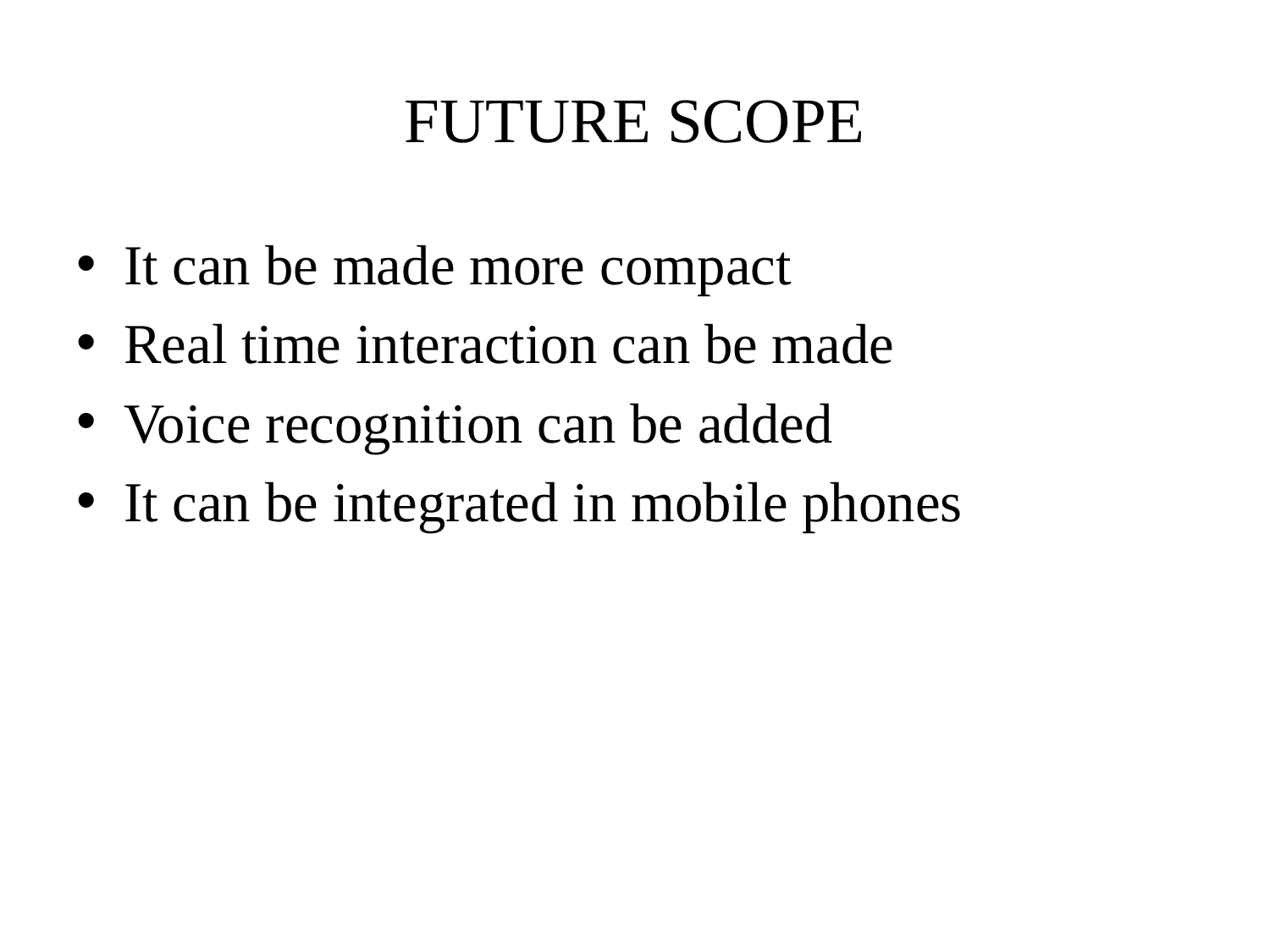

# FUTURE SCOPE
It can be made more compact
Real time interaction can be made
Voice recognition can be added
It can be integrated in mobile phones